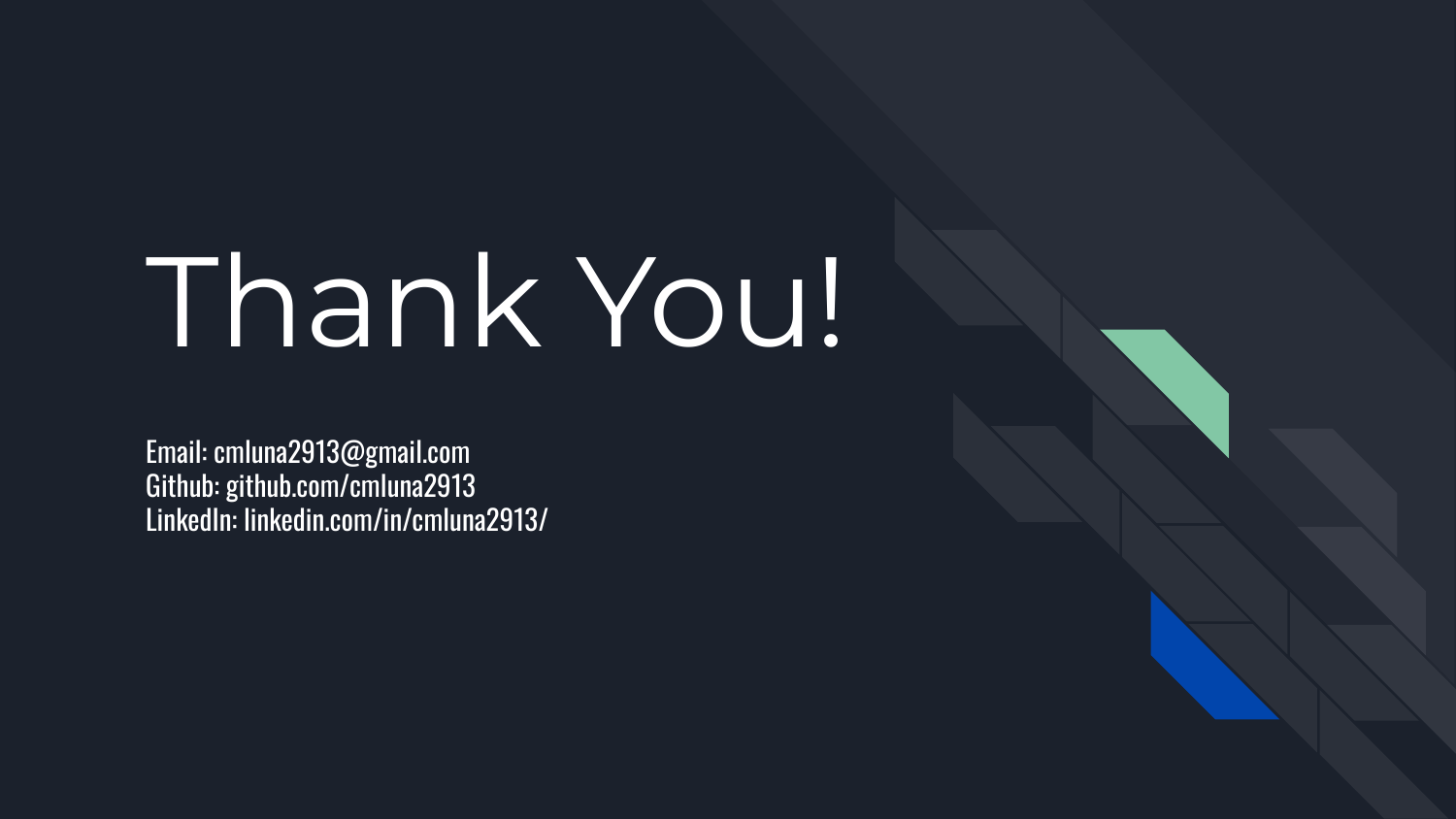

# Thank You!
Email: cmluna2913@gmail.com
Github: github.com/cmluna2913
LinkedIn: linkedin.com/in/cmluna2913/